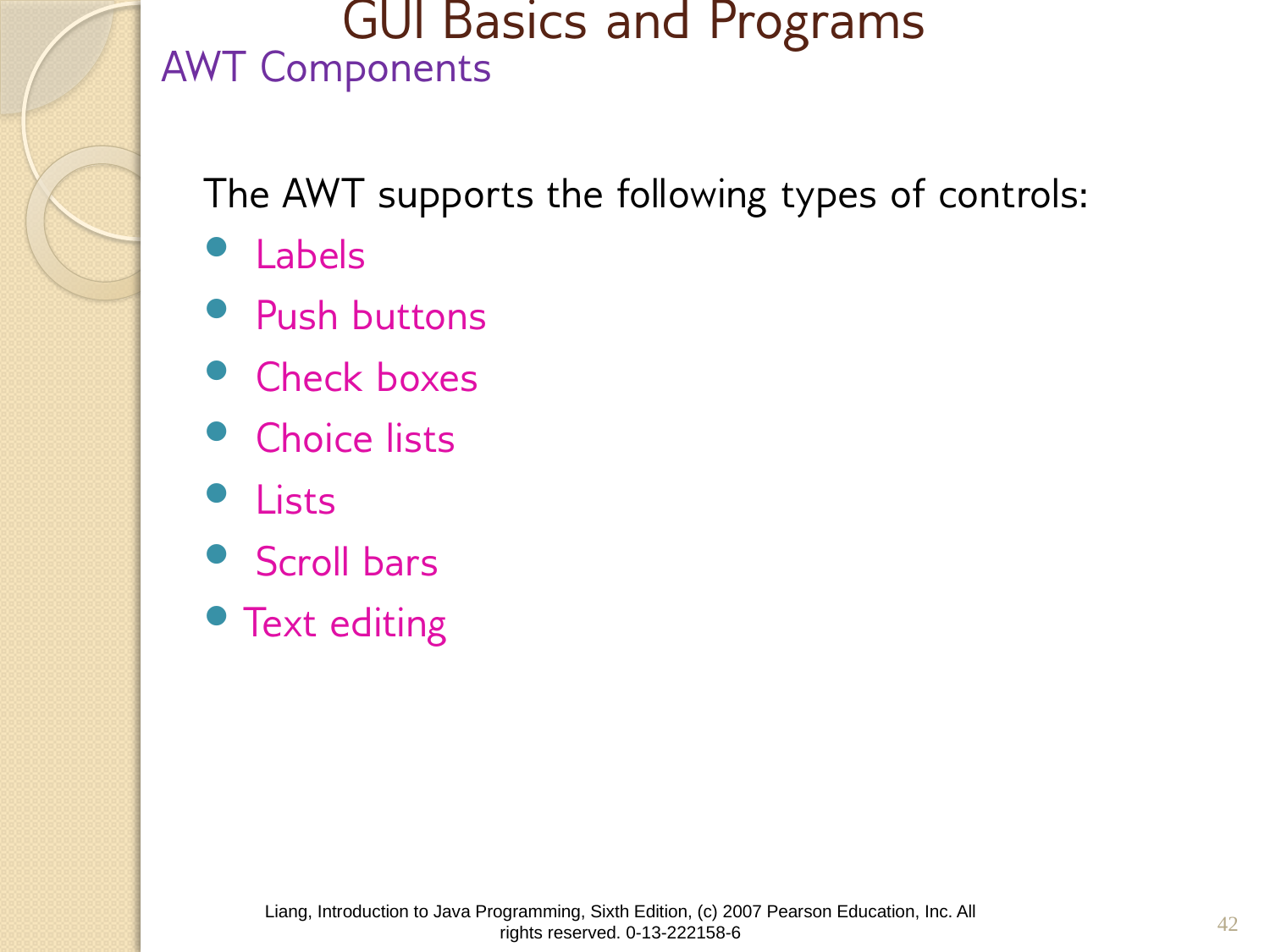

# GUI Basics and Programs
AWT Components
The AWT supports the following types of controls:
 Labels
 Push buttons
 Check boxes
 Choice lists
 Lists
 Scroll bars
Text editing

42